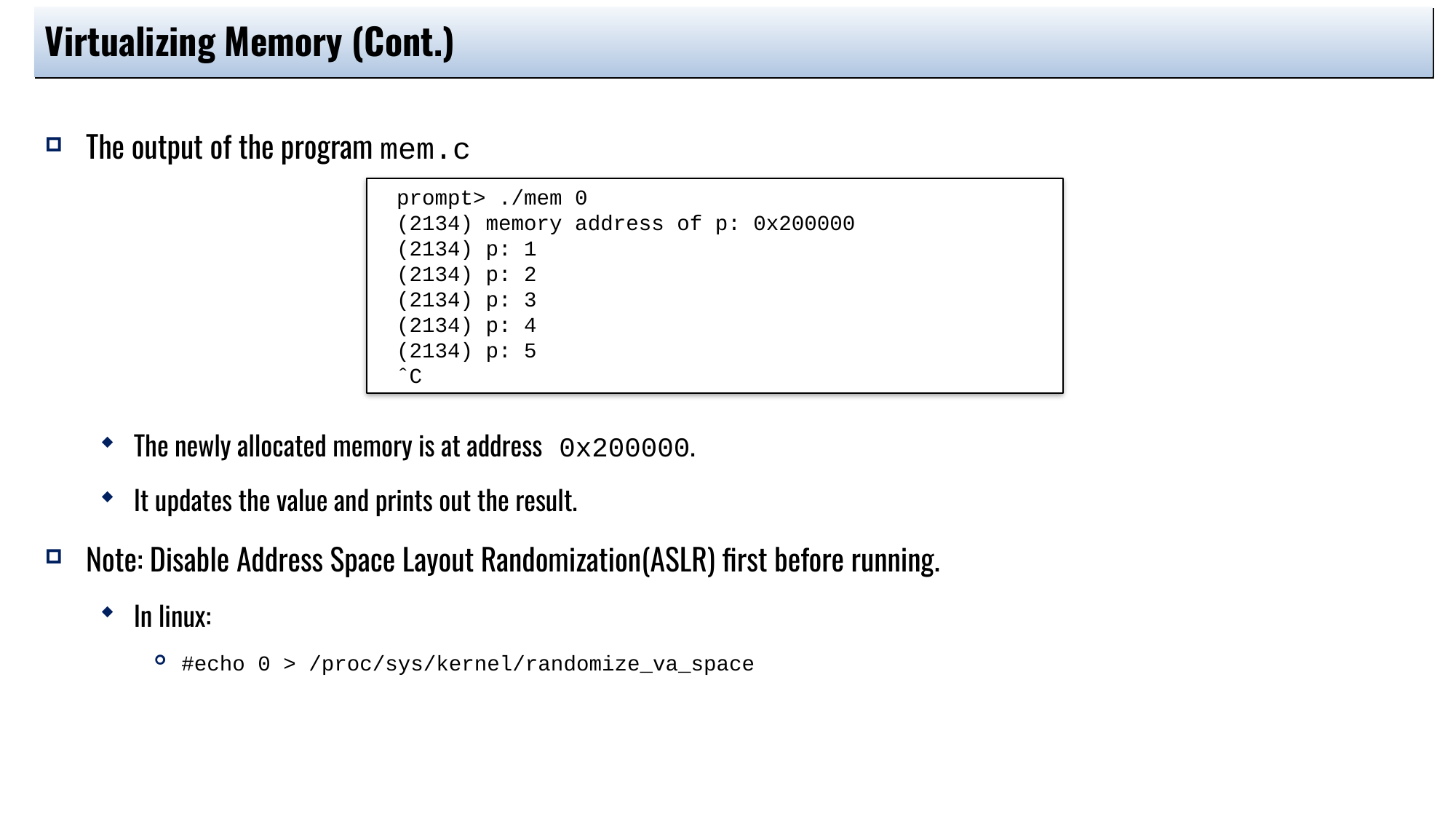

# Virtualizing Memory (Cont.)
The output of the program mem.c

The newly allocated memory is at address 0x200000.
It updates the value and prints out the result.
Note: Disable Address Space Layout Randomization(ASLR) first before running.
In linux:
#echo 0 > /proc/sys/kernel/randomize_va_space

prompt> ./mem 0
(2134) memory address of p: 0x200000
(2134) p: 1
(2134) p: 2
(2134) p: 3
(2134) p: 4
(2134) p: 5
ˆC